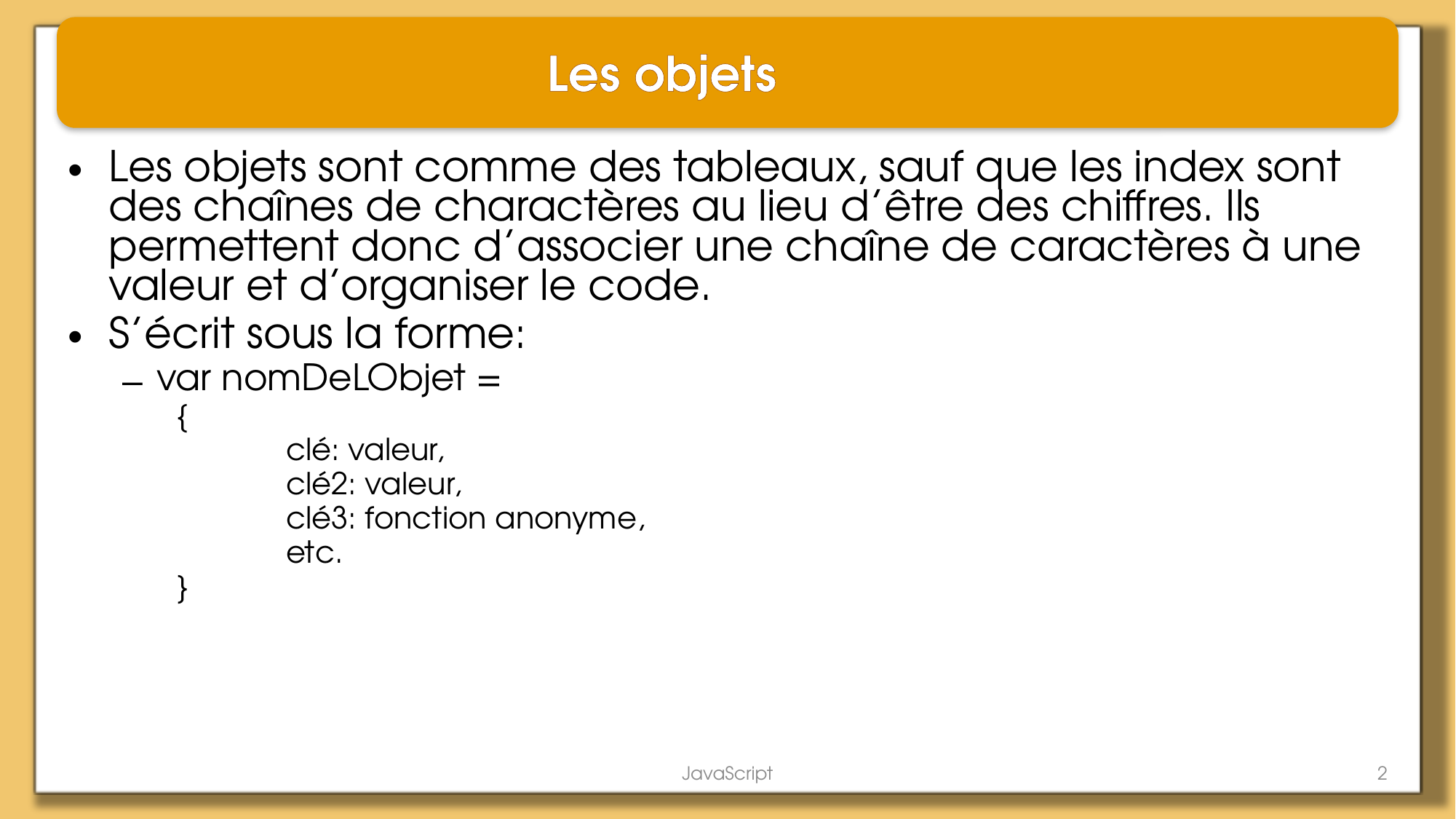

# Les objets
Les objets sont comme des tableaux, sauf que les index sont des chaînes de charactères au lieu d’être des chiffres. Ils permettent donc d’associer une chaîne de caractères à une valeur et d’organiser le code.
S’écrit sous la forme:
var nomDeLObjet =
{
	clé: valeur,
	clé2: valeur,
	clé3: fonction anonyme,
	etc.
}
JavaScript
2